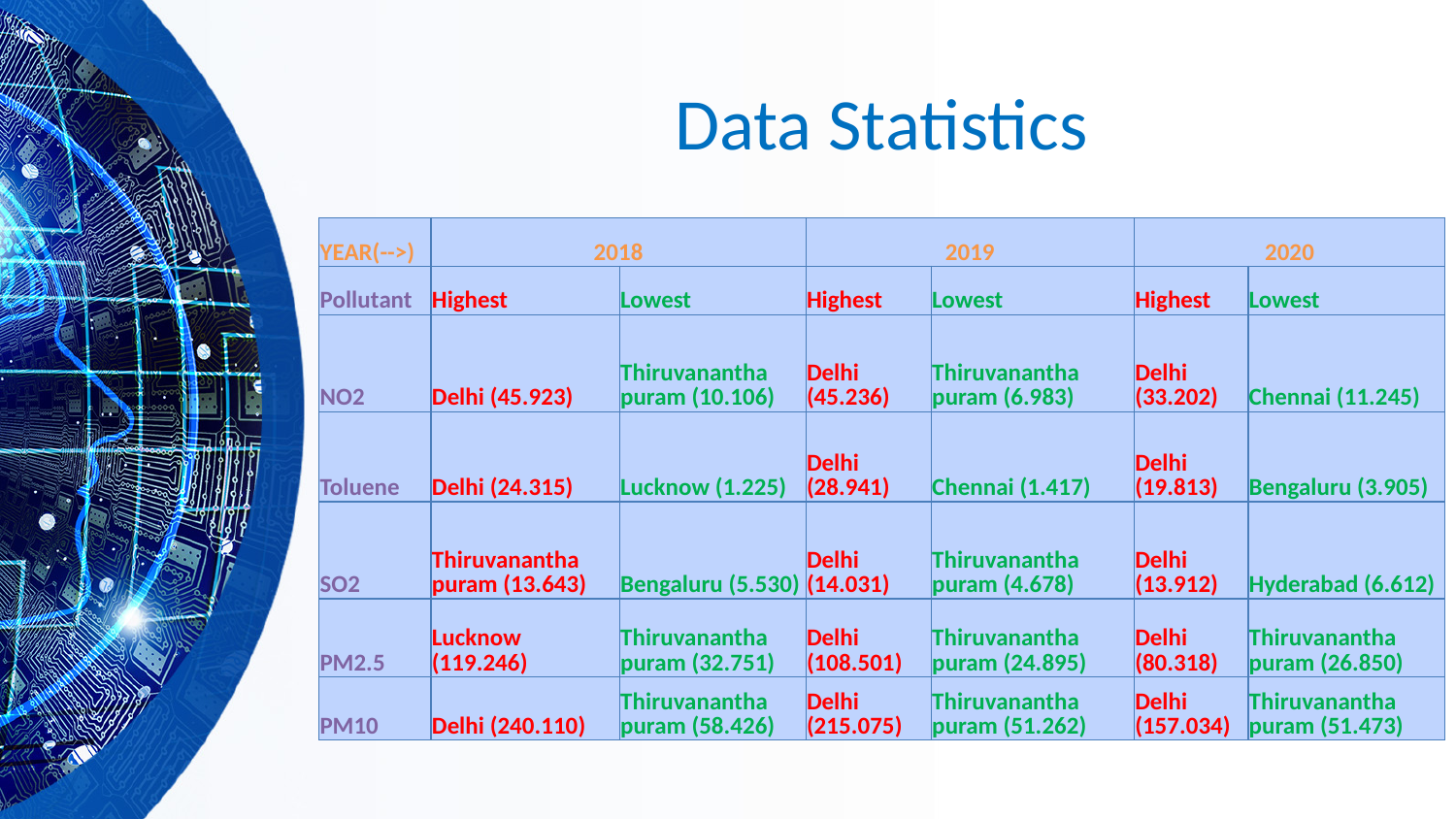

# Data Statistics
| YEAR(-->) | 2018 |  | 2019 |  | 2020 |  |
| --- | --- | --- | --- | --- | --- | --- |
| Pollutant | Highest | Lowest | Highest | Lowest | Highest | Lowest |
| NO2 | Delhi (45.923) | Thiruvanantha puram (10.106) | Delhi (45.236) | Thiruvanantha puram (6.983) | Delhi (33.202) | Chennai (11.245) |
| Toluene | Delhi (24.315) | Lucknow (1.225) | Delhi (28.941) | Chennai (1.417) | Delhi (19.813) | Bengaluru (3.905) |
| SO2 | Thiruvanantha puram (13.643) | Bengaluru (5.530) | Delhi (14.031) | Thiruvanantha puram (4.678) | Delhi (13.912) | Hyderabad (6.612) |
| PM2.5 | Lucknow (119.246) | Thiruvanantha puram (32.751) | Delhi (108.501) | Thiruvanantha puram (24.895) | Delhi (80.318) | Thiruvanantha puram (26.850) |
| PM10 | Delhi (240.110) | Thiruvanantha puram (58.426) | Delhi (215.075) | Thiruvanantha puram (51.262) | Delhi (157.034) | Thiruvanantha puram (51.473) |